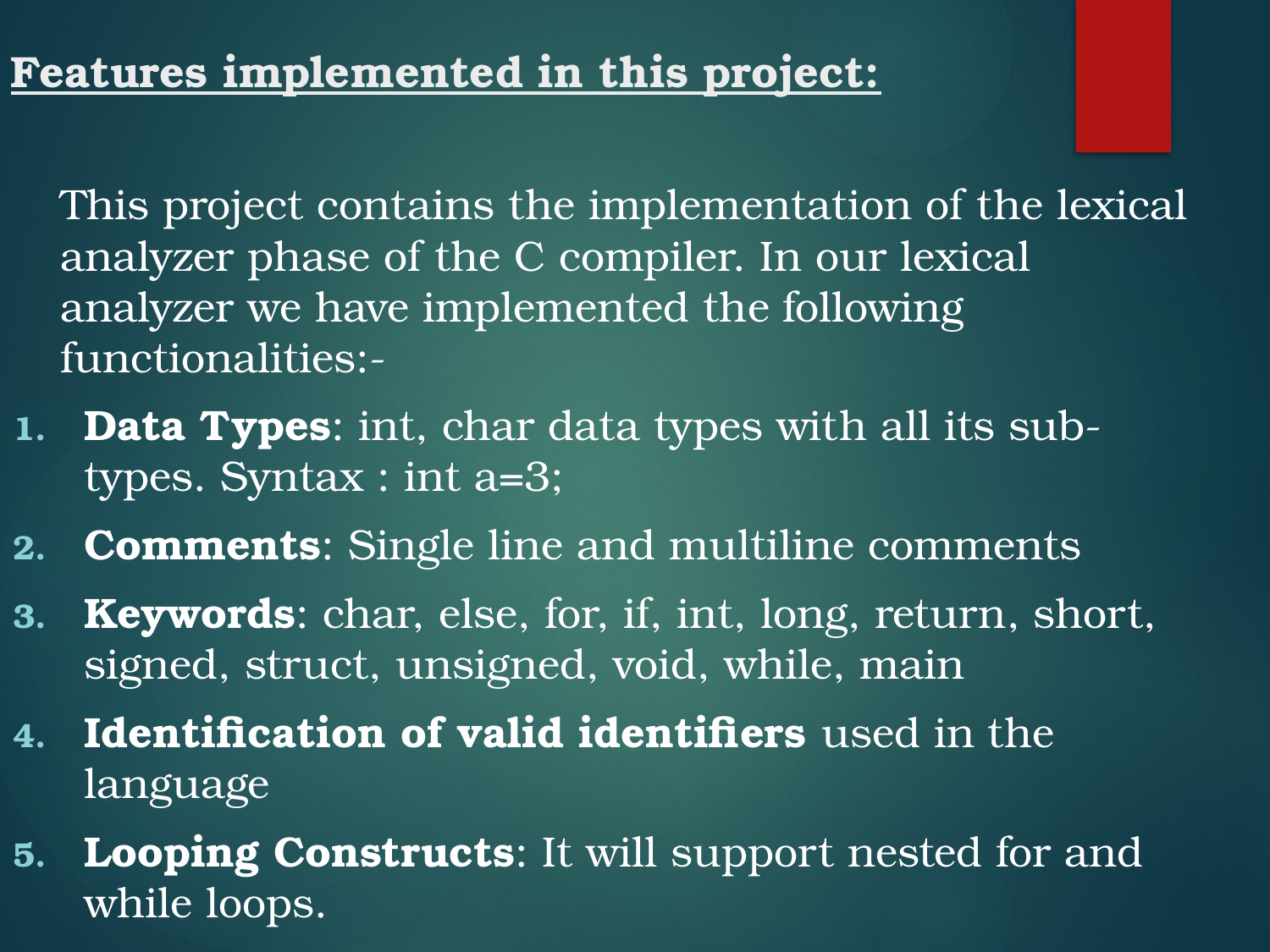

# Features implemented in this project:
	This project contains the implementation of the lexical analyzer phase of the C compiler. In our lexical analyzer we have implemented the following functionalities:-
Data Types: int, char data types with all its sub-types. Syntax : int a=3;
Comments: Single line and multiline comments
Keywords: char, else, for, if, int, long, return, short, signed, struct, unsigned, void, while, main
Identification of valid identifiers used in the language
Looping Constructs: It will support nested for and while loops.